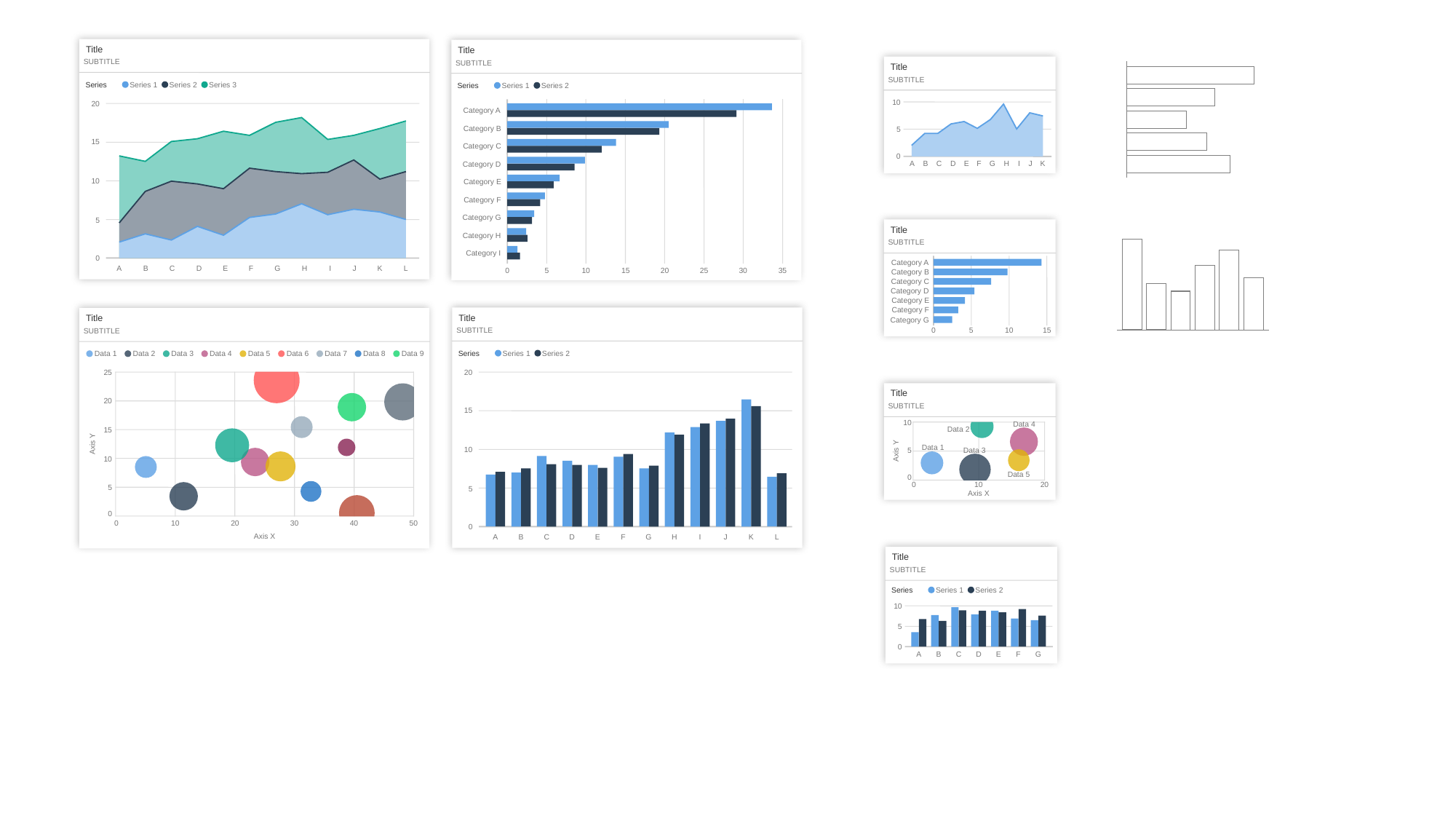

Title
Subtitle

Series
Series 1
Series 2
Series 3

20
15
10
5
0

A
B
C
D
E
F
G
H
I
J
K
L
Title
Subtitle

Series
Series 1
Series 2

Category A
Category B
Category C
Category D
Category E
Category F
Category G
Category H
Category I

0
5
10
15
20
25
30
35
Title
Subtitle

10
5
0

A
B
C
D
E
F
G
H
I
J
K

Title
Subtitle

Category A
Category B
Category C
Category D
Category E
Category F
Category G

0
5
10
15

Title
Subtitle

Series
Series 1
Series 2

20
15
10
5
0

J
A
B
C
D
E
F
G
H
I
K
L
Title
Subtitle

Data 1
Data 2
Data 3
Data 4
Data 5
Data 6
Data 7
Data 8
Data 9

25
20
15
Axis Y
10
5
0

0
10
20
30
40
50
Axis X
Title
Subtitle

10
5
0
Data 4
Data 2
Data 1
Data 3
Data 5

Axis Y
0
10
20
Axis X
Title
Subtitle

Series
Series 1
Series 2

10
5
0

A
B
C
D
E
F
G